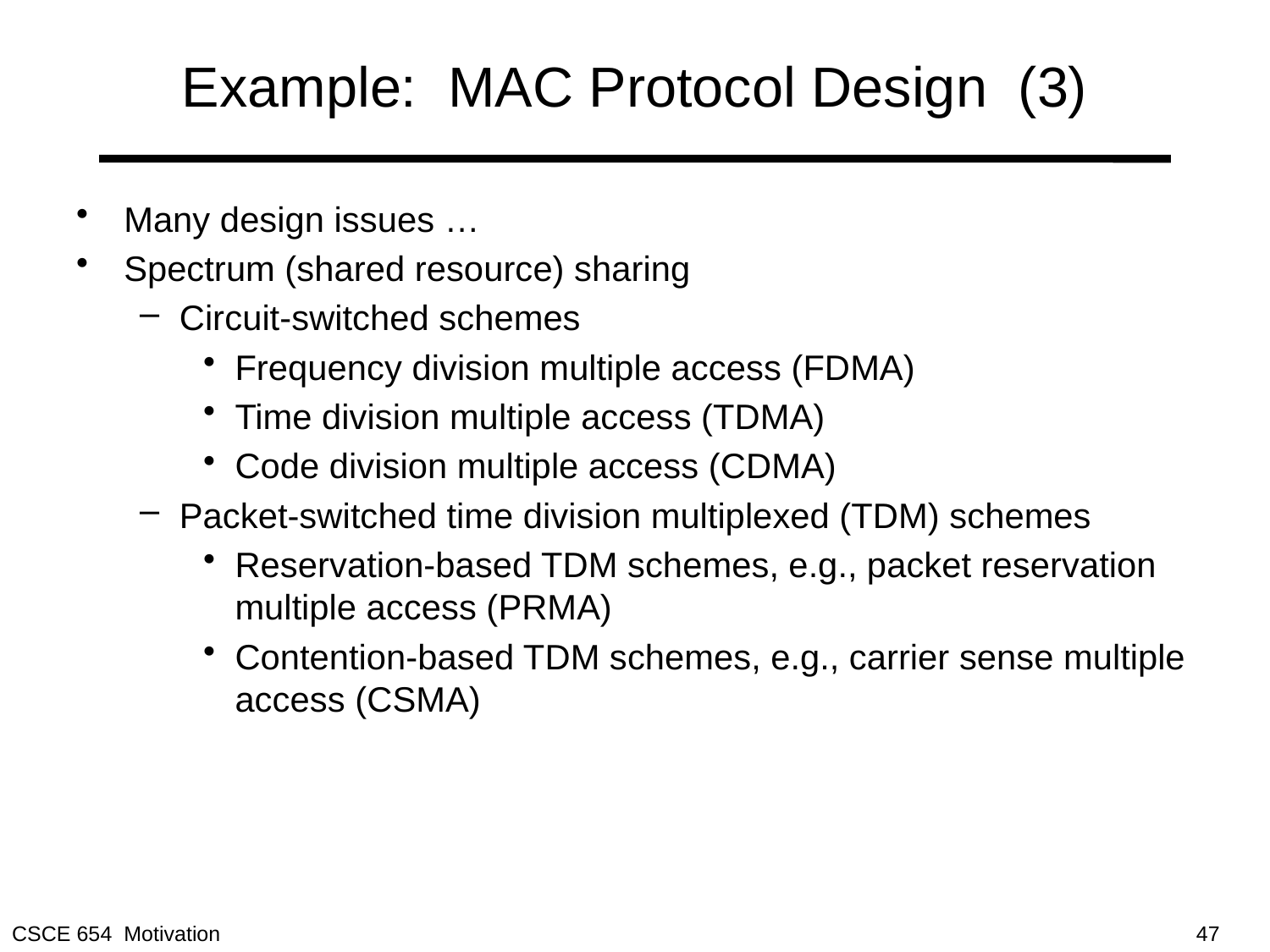

# Example:  MAC Protocol Design  (3)
Many design issues …
Spectrum (shared resource) sharing
Circuit-switched schemes
Frequency division multiple access (FDMA)
Time division multiple access (TDMA)
Code division multiple access (CDMA)
Packet-switched time division multiplexed (TDM) schemes
Reservation-based TDM schemes, e.g., packet reservation multiple access (PRMA)
Contention-based TDM schemes, e.g., carrier sense multiple access (CSMA)